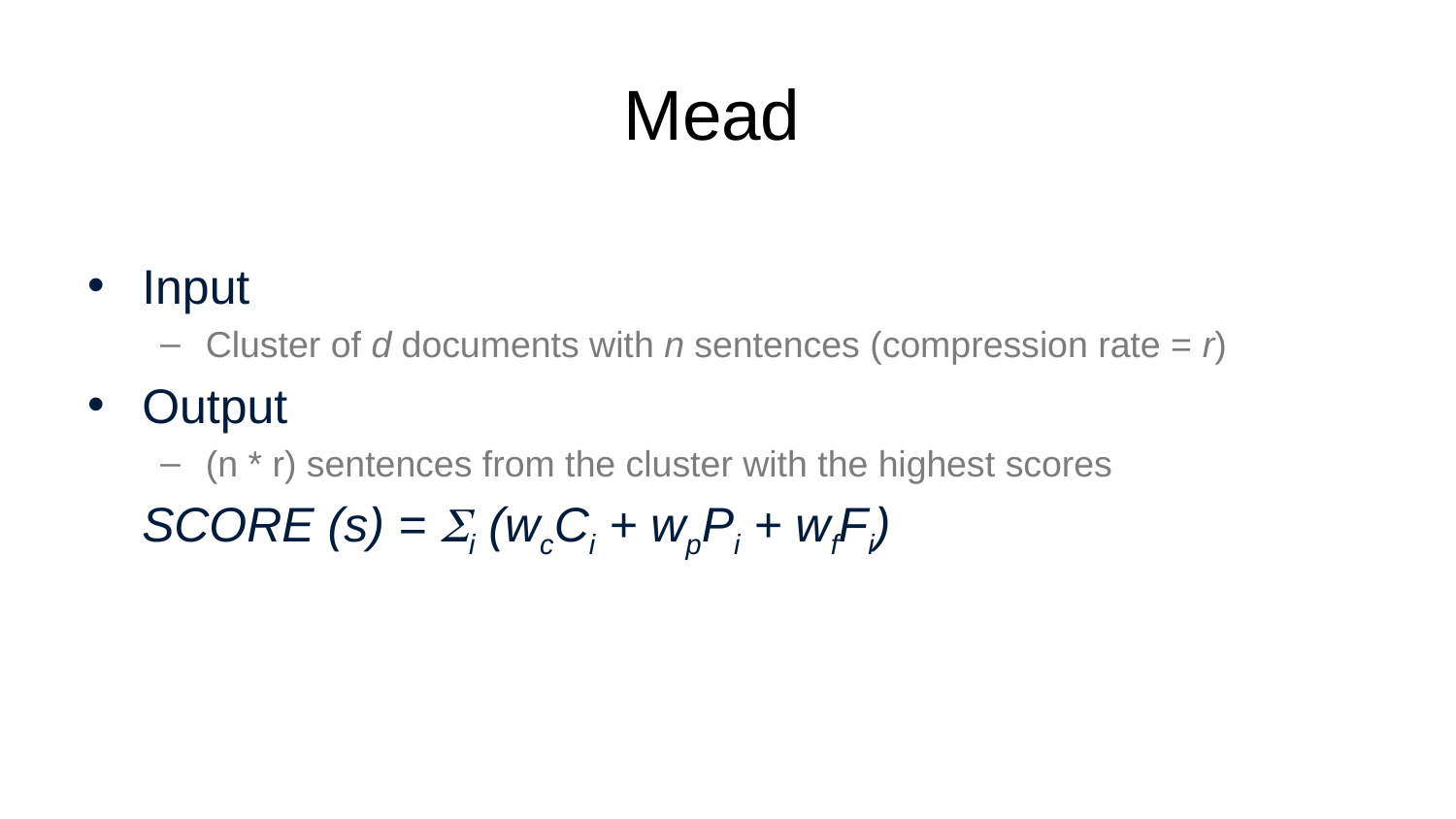

# Mead
Input
Cluster of d documents with n sentences (compression rate = r)
Output
(n * r) sentences from the cluster with the highest scores
	SCORE (s) = Σi (wcCi + wpPi + wfFi)